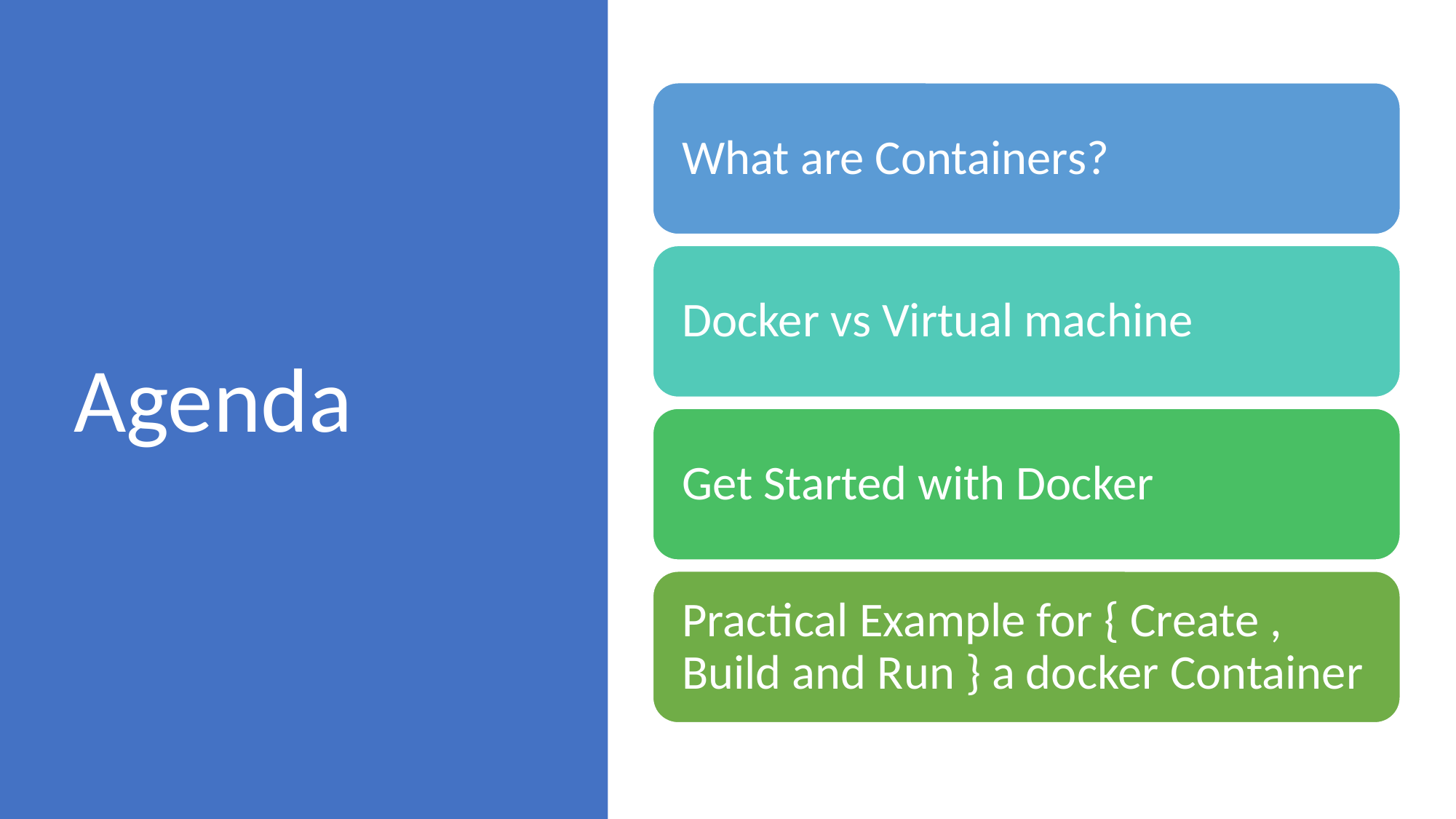

# Agenda
What are Containers?
Docker vs Virtual machine
Get Started with Docker
Practical Example for { Create , Build and Run } a docker Container